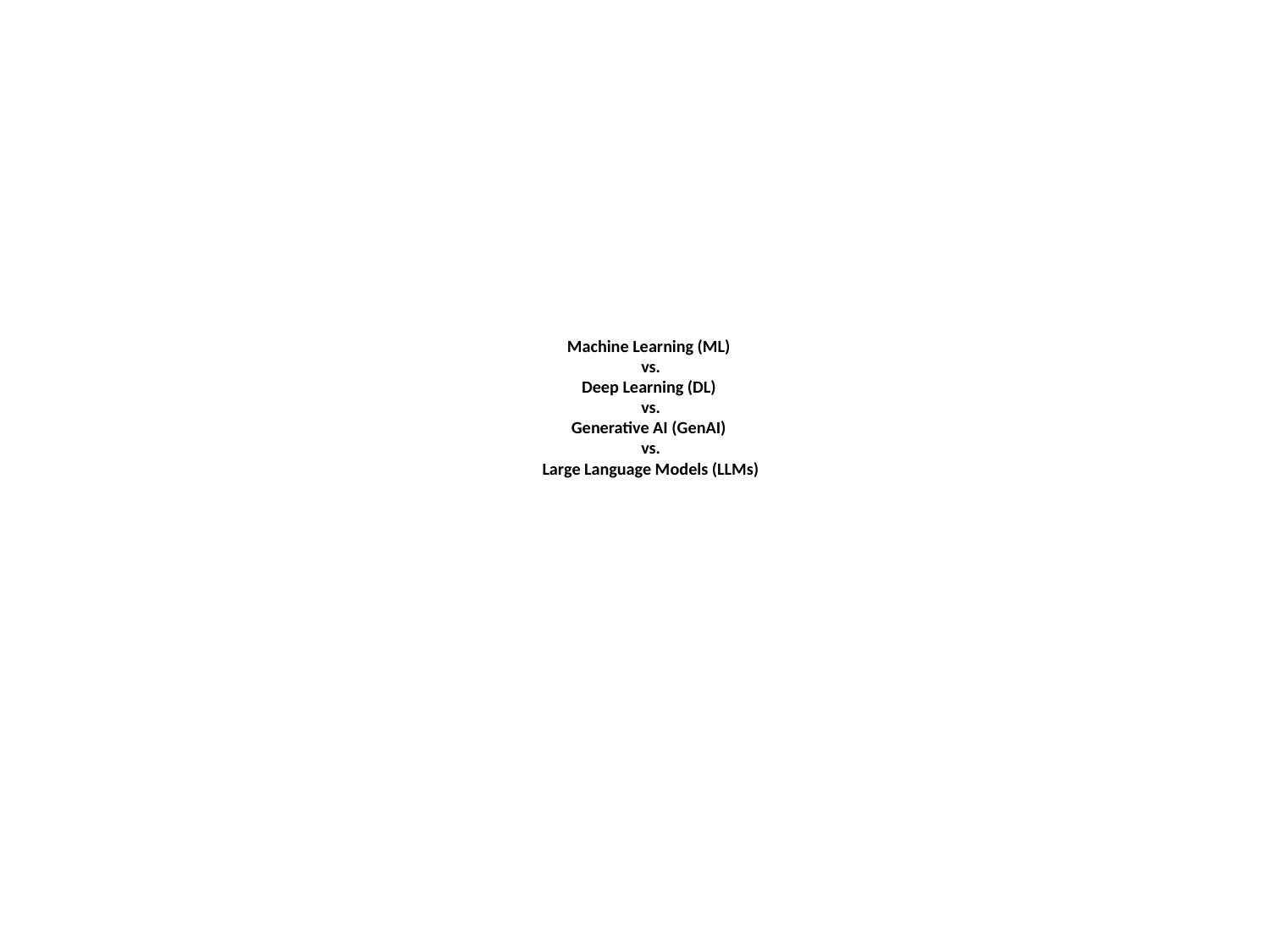

# Machine Learning (ML) vs. Deep Learning (DL) vs. Generative AI (GenAI) vs. Large Language Models (LLMs)